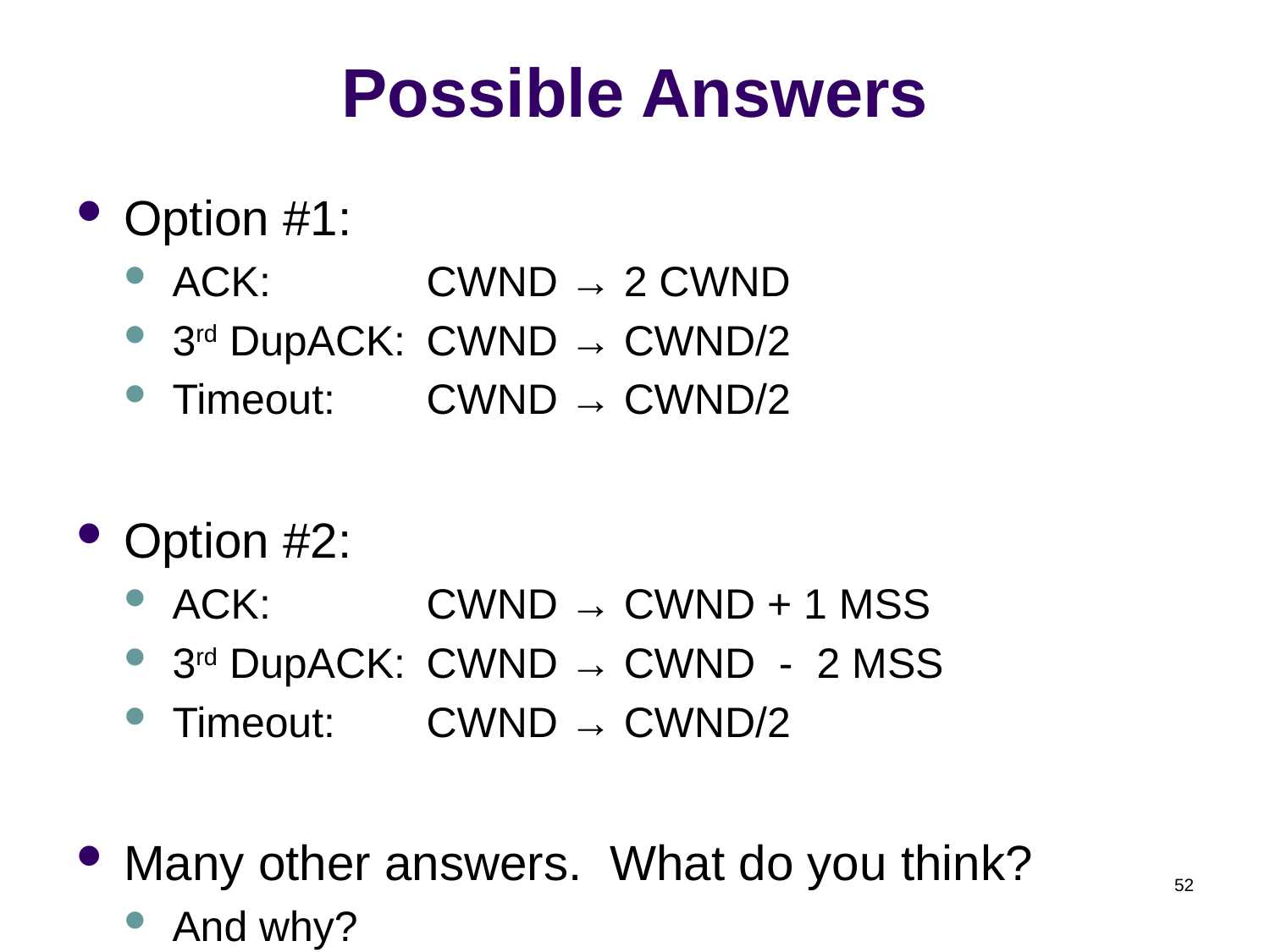

# Possible Answers
Option #1:
ACK: 		CWND → 2 CWND
3rd DupACK: 	CWND → CWND/2
Timeout:	CWND → CWND/2

Option #2:
ACK: 		CWND → CWND + 1 MSS
3rd DupACK: 	CWND → CWND  -  2 MSS
Timeout:	CWND → CWND/2

Many other answers.  What do you think?
And why?

52